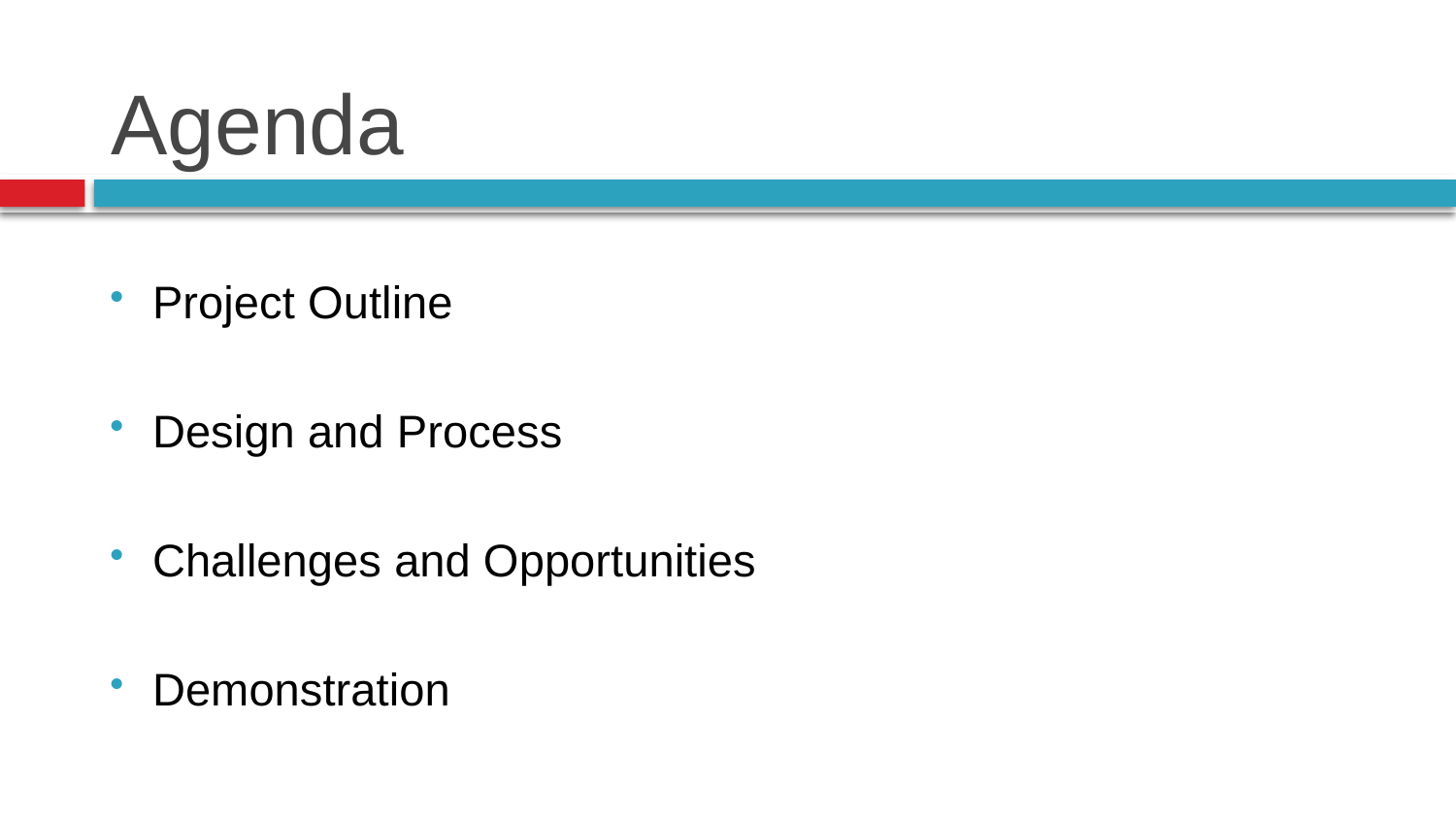

# Agenda
Project Outline

Design and Process

Challenges and Opportunities

Demonstration